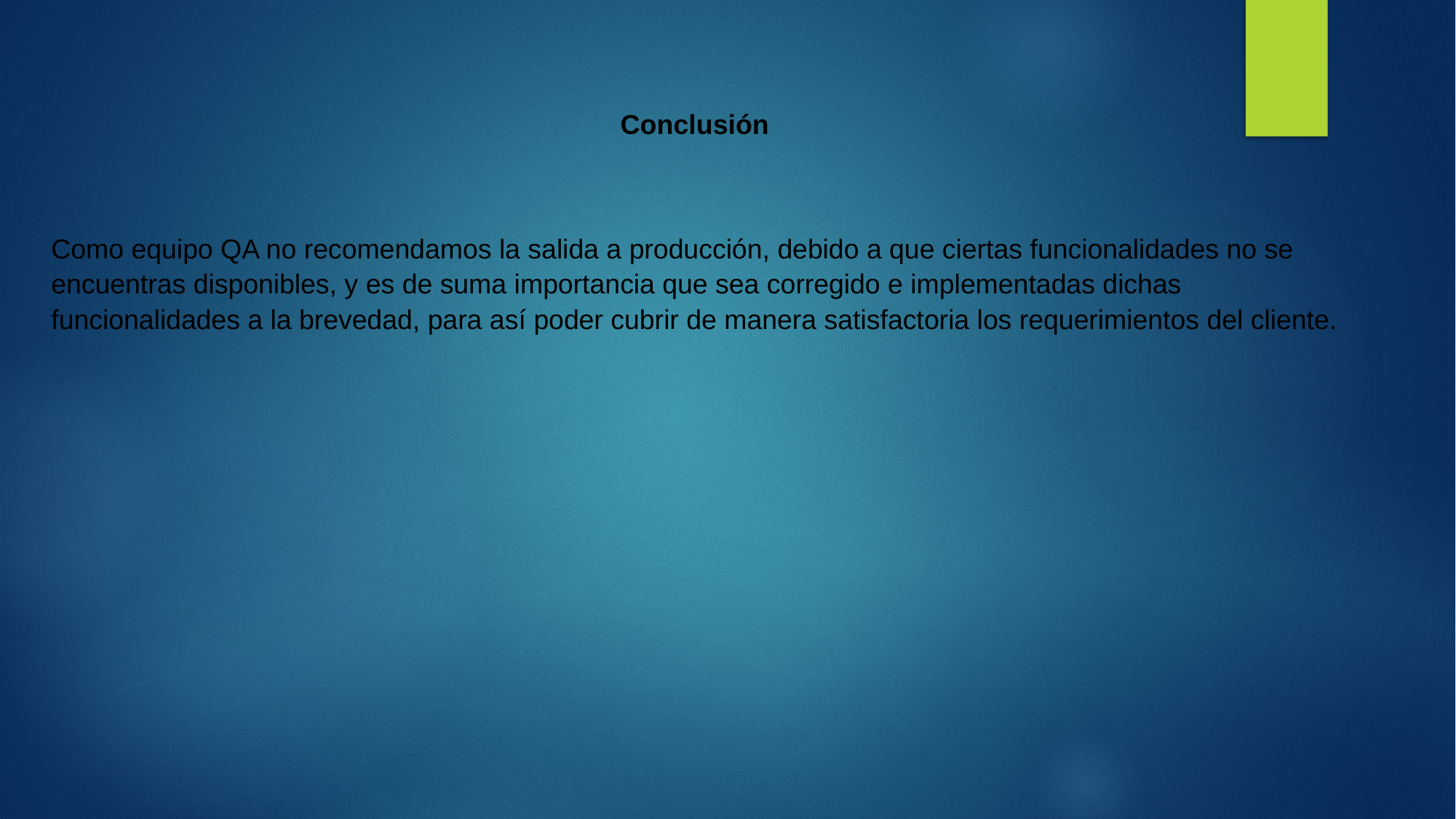

Conclusión

Como equipo QA no recomendamos la salida a producción, debido a que ciertas funcionalidades no se encuentras disponibles, y es de suma importancia que sea corregido e implementadas dichas funcionalidades a la brevedad, para así poder cubrir de manera satisfactoria los requerimientos del cliente.